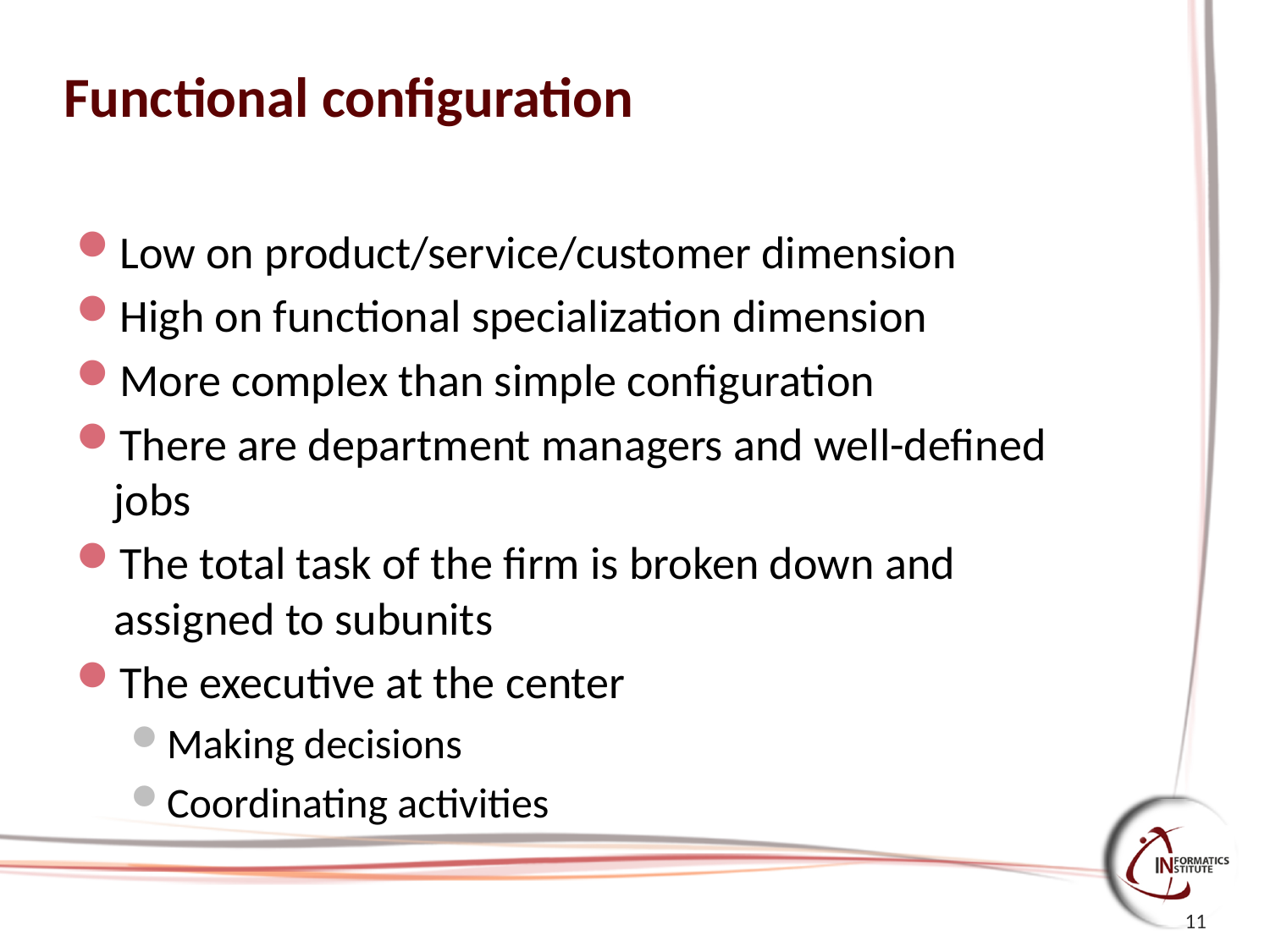

# Functional configuration
Low on product/service/customer dimension
High on functional specialization dimension
More complex than simple configuration
There are department managers and well-defined jobs
The total task of the firm is broken down and assigned to subunits
The executive at the center
Making decisions
Coordinating activities
11